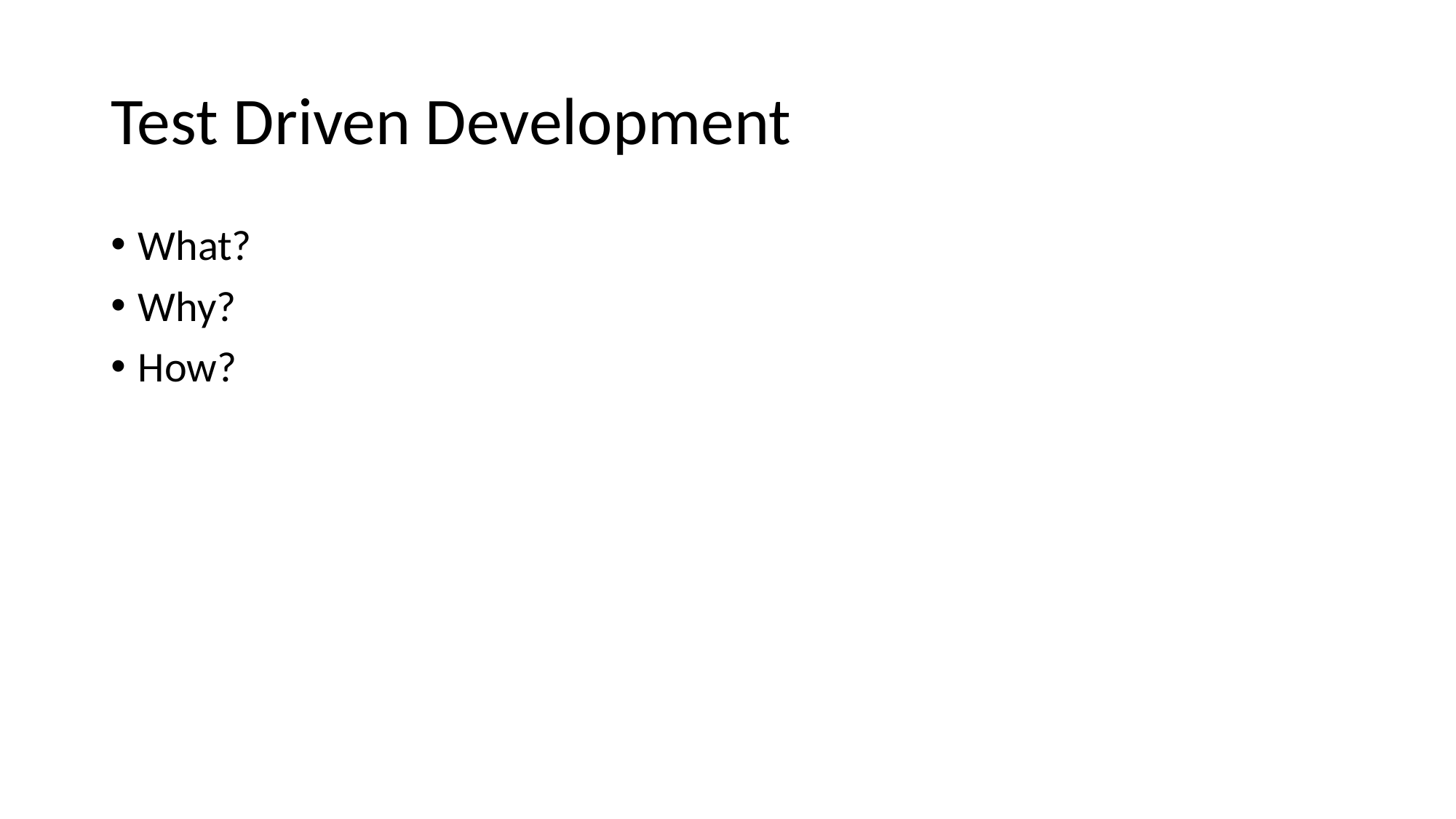

# Test Driven Development
What?
Why?
How?